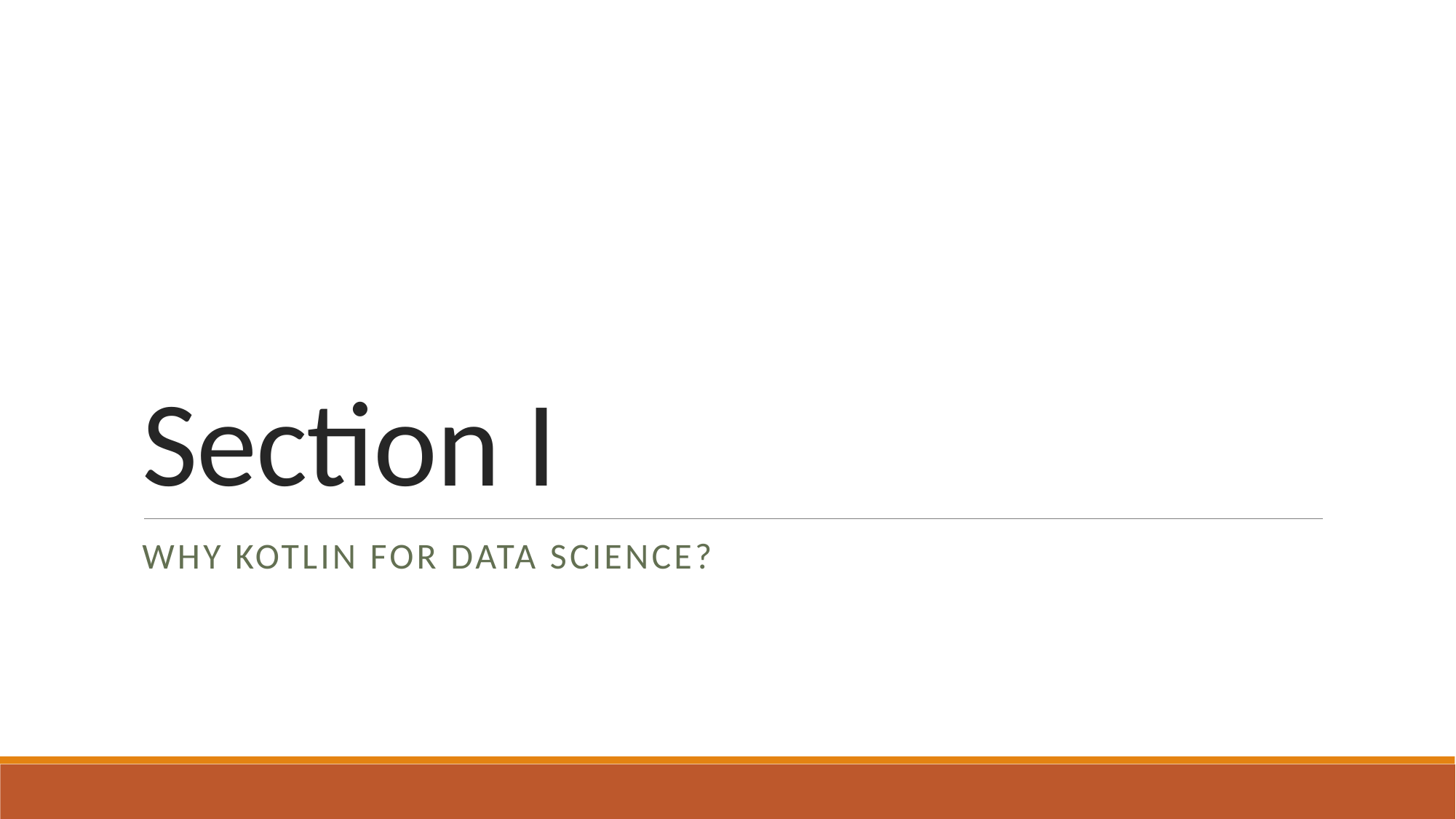

# Section I
Why Kotlin for Data Science?